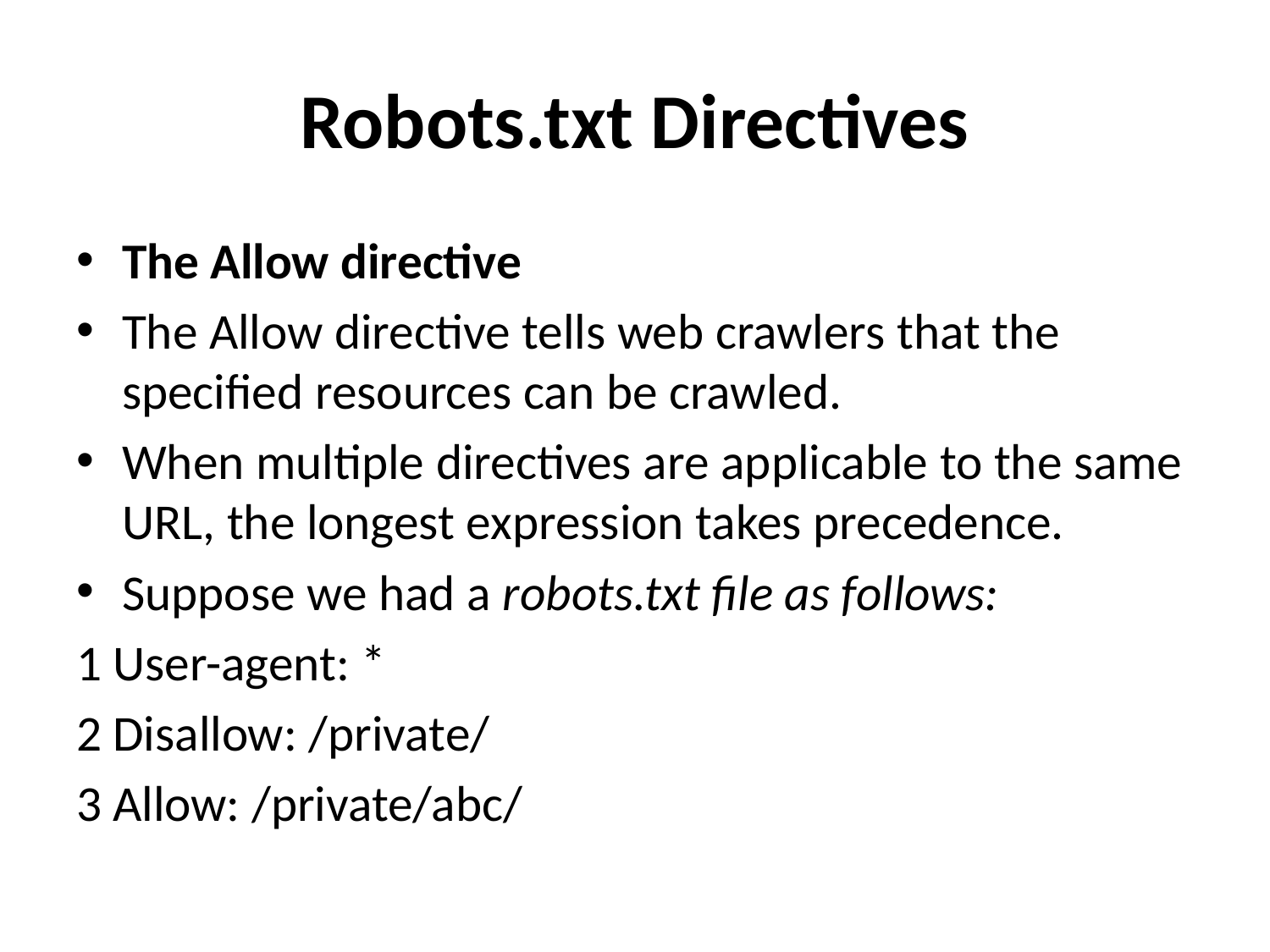

# Robots.txt Directives
The Allow directive
The Allow directive tells web crawlers that the specified resources can be crawled.
When multiple directives are applicable to the same URL, the longest expression takes precedence.
Suppose we had a robots.txt file as follows:
1 User-agent: *
2 Disallow: /private/
3 Allow: /private/abc/